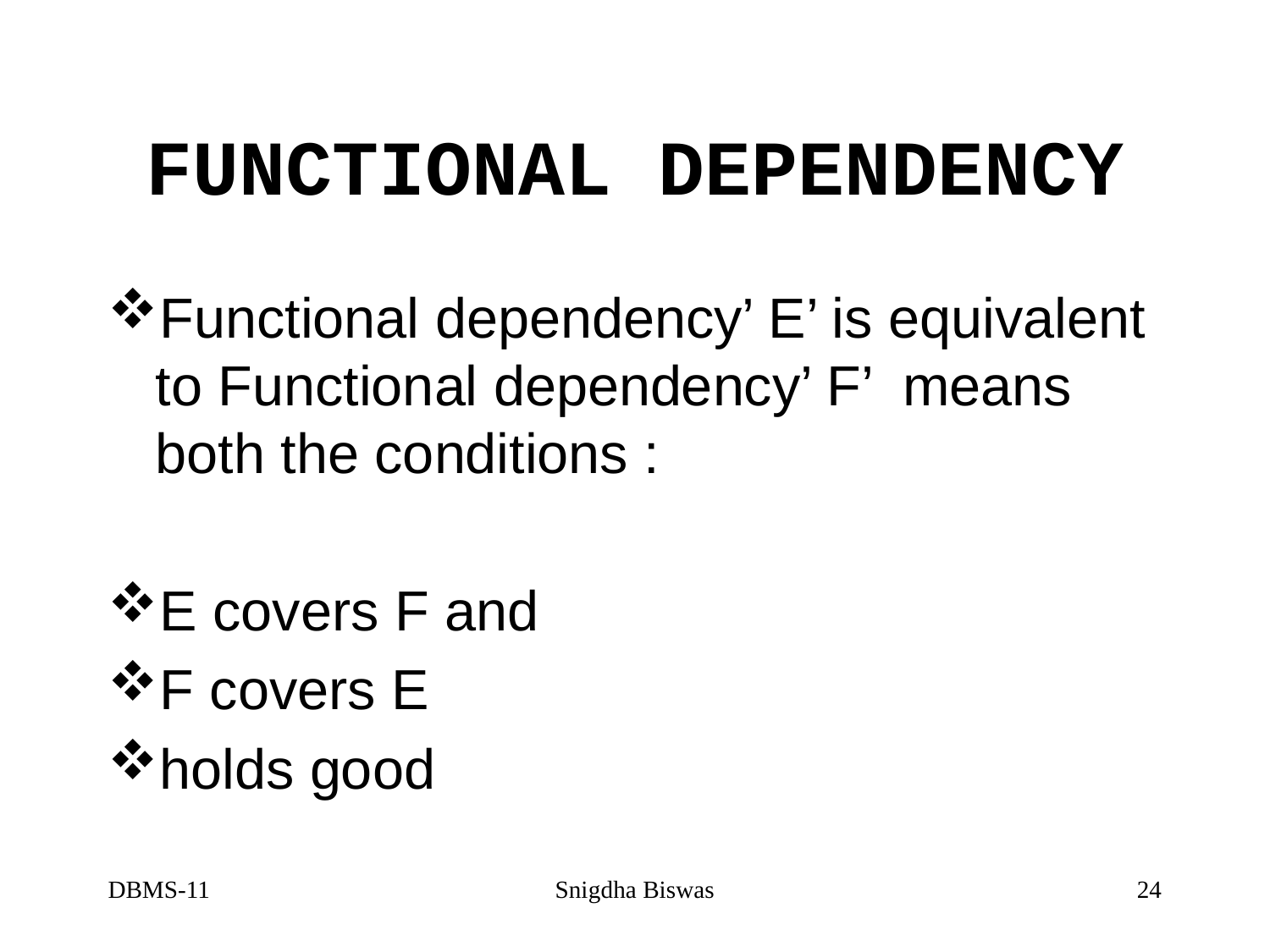

# FUNCTIONAL DEPENDENCY
Functional dependency’ E’ is equivalent to Functional dependency’ F’  means both the conditions :

E covers F and
F covers E
holds good

DBMS-11
Snigdha Biswas
24